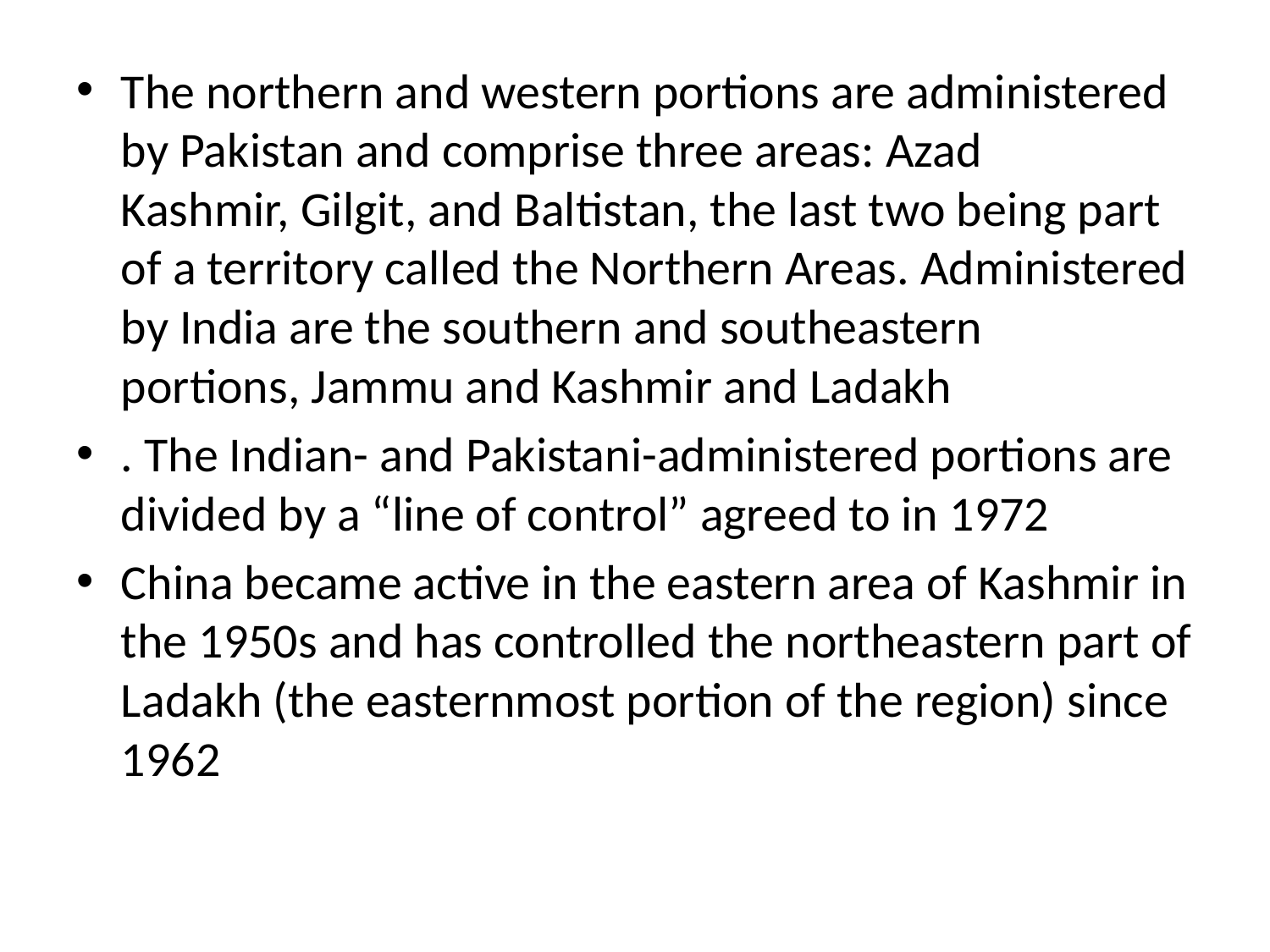

The northern and western portions are administered by Pakistan and comprise three areas: Azad Kashmir, Gilgit, and Baltistan, the last two being part of a territory called the Northern Areas. Administered by India are the southern and southeastern portions, Jammu and Kashmir and Ladakh
. The Indian- and Pakistani-administered portions are divided by a “line of control” agreed to in 1972
China became active in the eastern area of Kashmir in the 1950s and has controlled the northeastern part of Ladakh (the easternmost portion of the region) since 1962